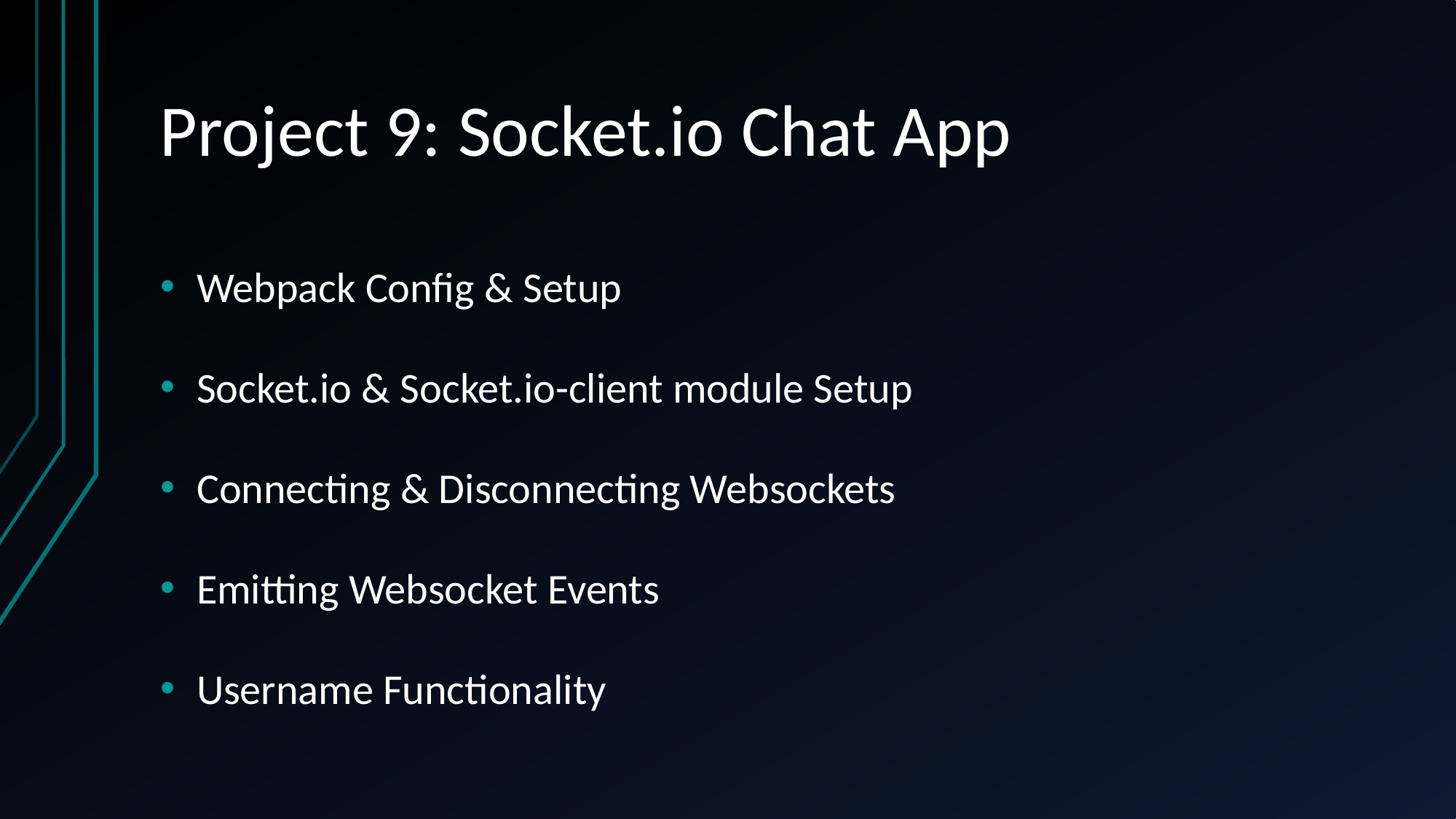

# Project 9: Socket.io Chat App
Webpack Config & Setup
Socket.io & Socket.io-client module Setup
Connecting & Disconnecting Websockets
Emitting Websocket Events
Username Functionality